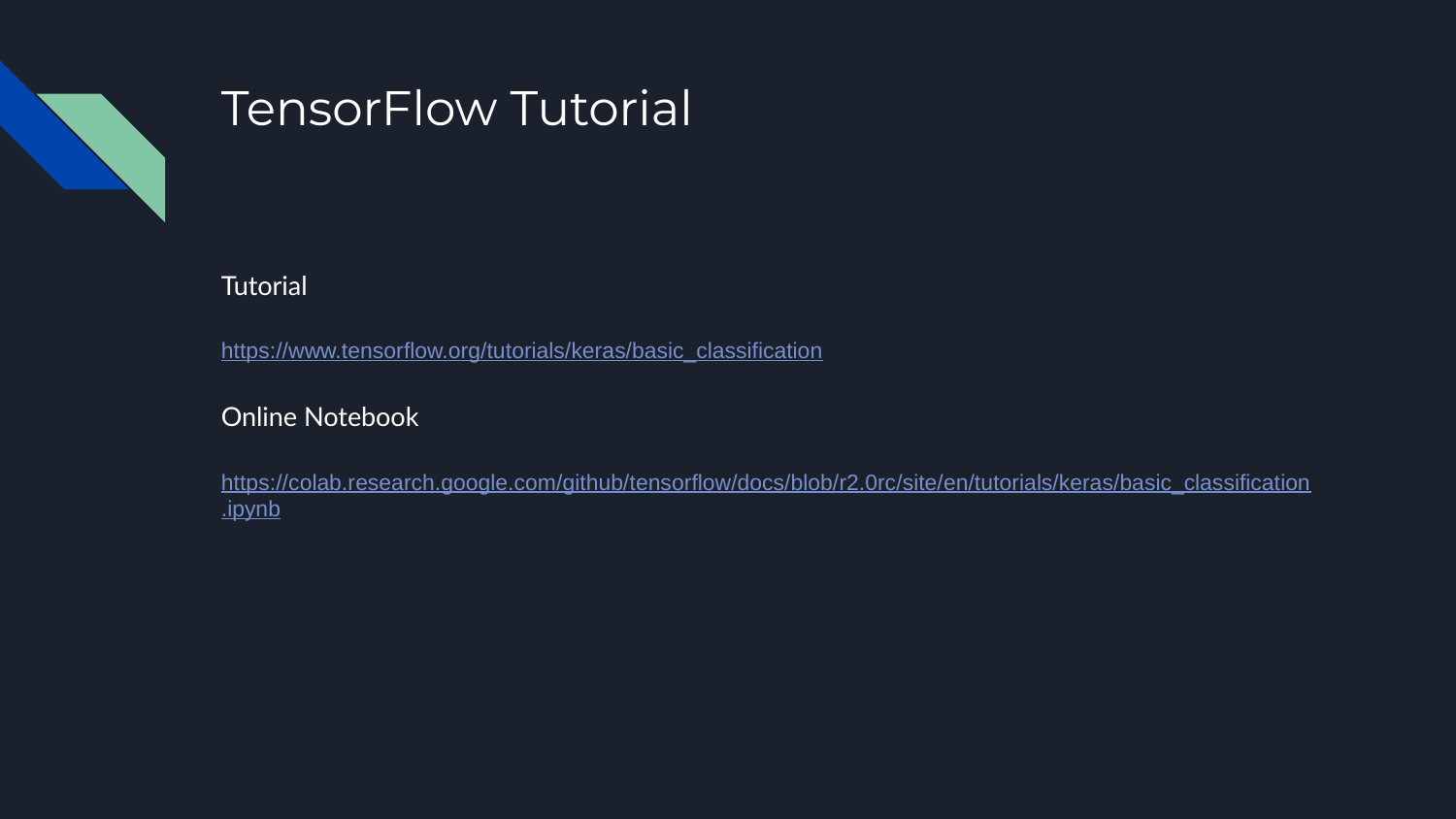

# TensorFlow Tutorial
Tutorial
https://www.tensorflow.org/tutorials/keras/basic_classification
Online Notebook
https://colab.research.google.com/github/tensorflow/docs/blob/r2.0rc/site/en/tutorials/keras/basic_classification.ipynb